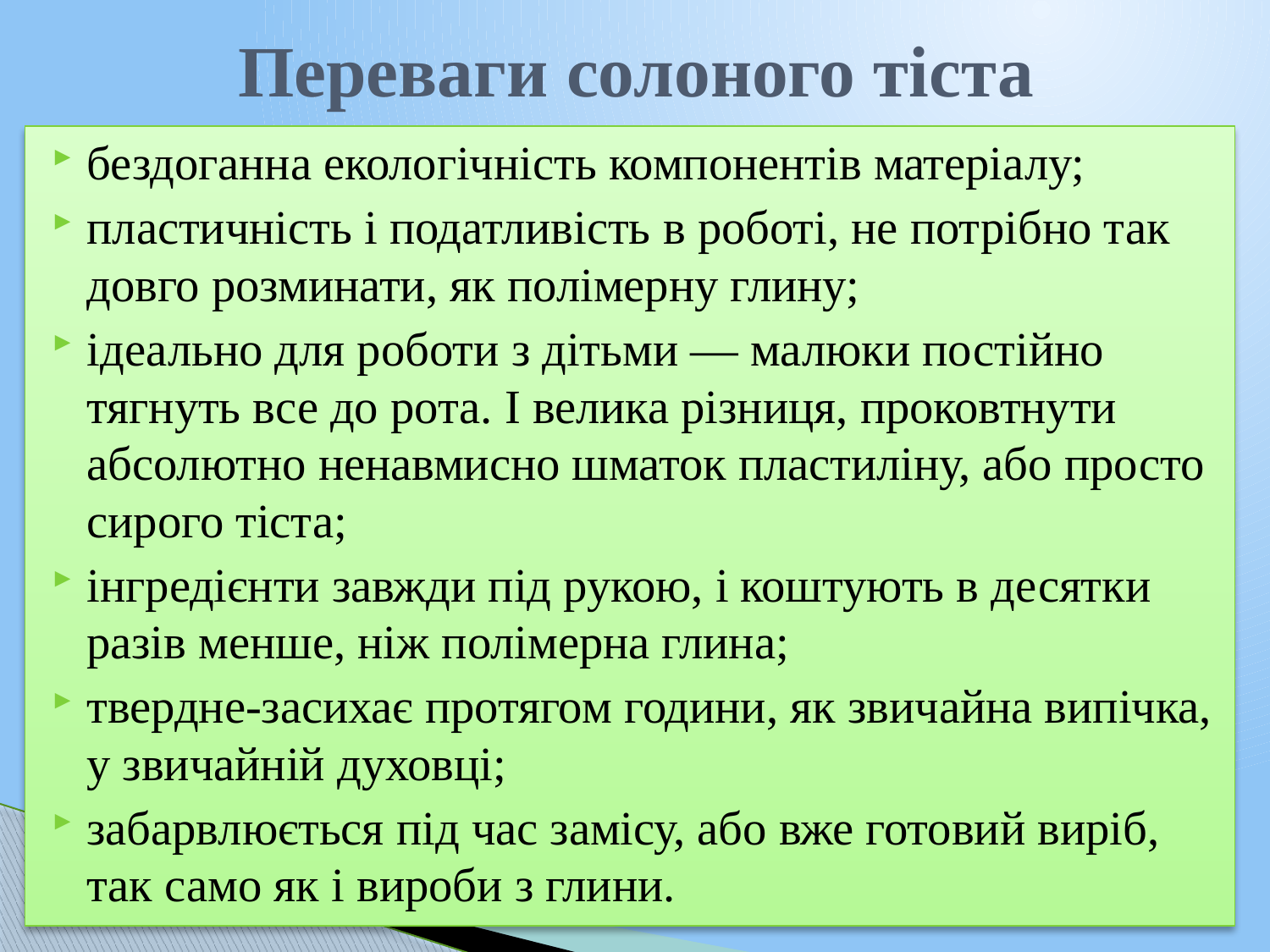

# Переваги солоного тіста
бездоганна екологічність компонентів матеріалу;
пластичність і податливість в роботі, не потрібно так довго розминати, як полімерну глину;
ідеально для роботи з дітьми — малюки постійно тягнуть все до рота. І велика різниця, проковтнути абсолютно ненавмисно шматок пластиліну, або просто сирого тіста;
інгредієнти завжди під рукою, і коштують в десятки разів менше, ніж полімерна глина;
твердне-засихає протягом години, як звичайна випічка, у звичайній духовці;
забарвлюється під час замісу, або вже готовий виріб, так само як і вироби з глини.